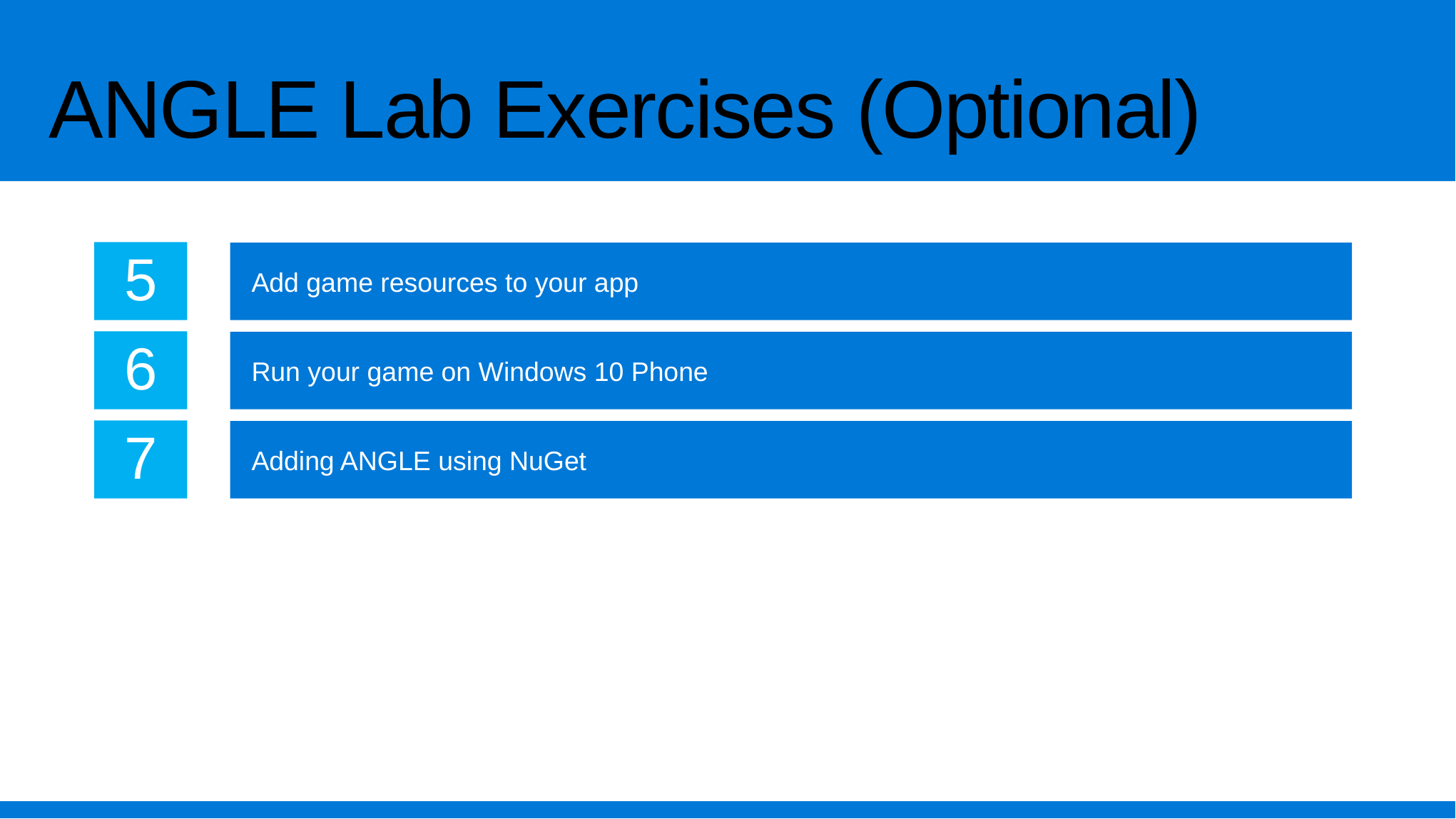

# ANGLE Lab Exercises (Optional)

5
Add game resources to your app
6
Run your game on Windows 10 Phone
7
Adding ANGLE using NuGet